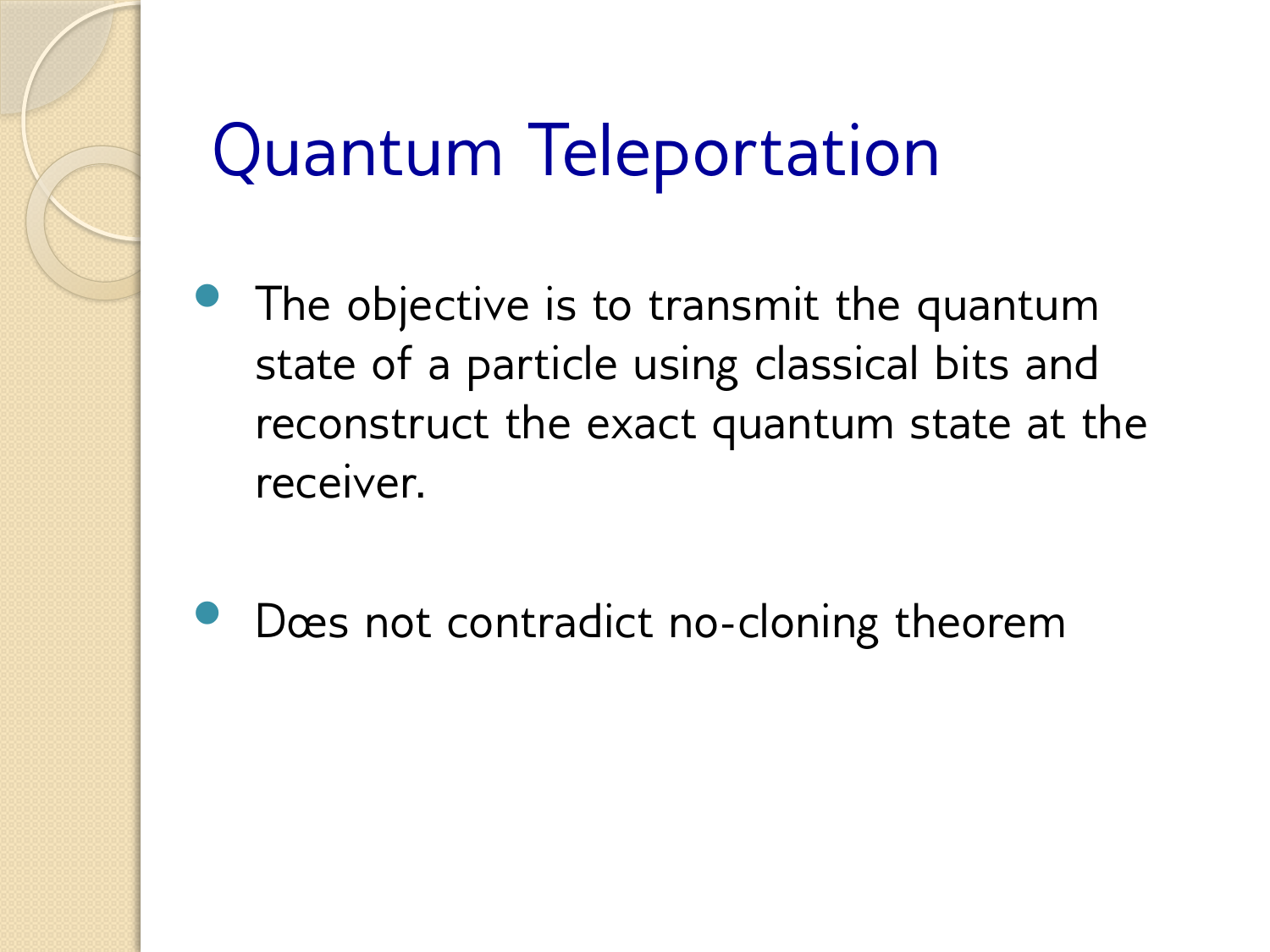

Quantum Teleportation
The objective is to transmit the quantum state of a particle using classical bits and reconstruct the exact quantum state at the receiver.

Does not contradict no-cloning theorem